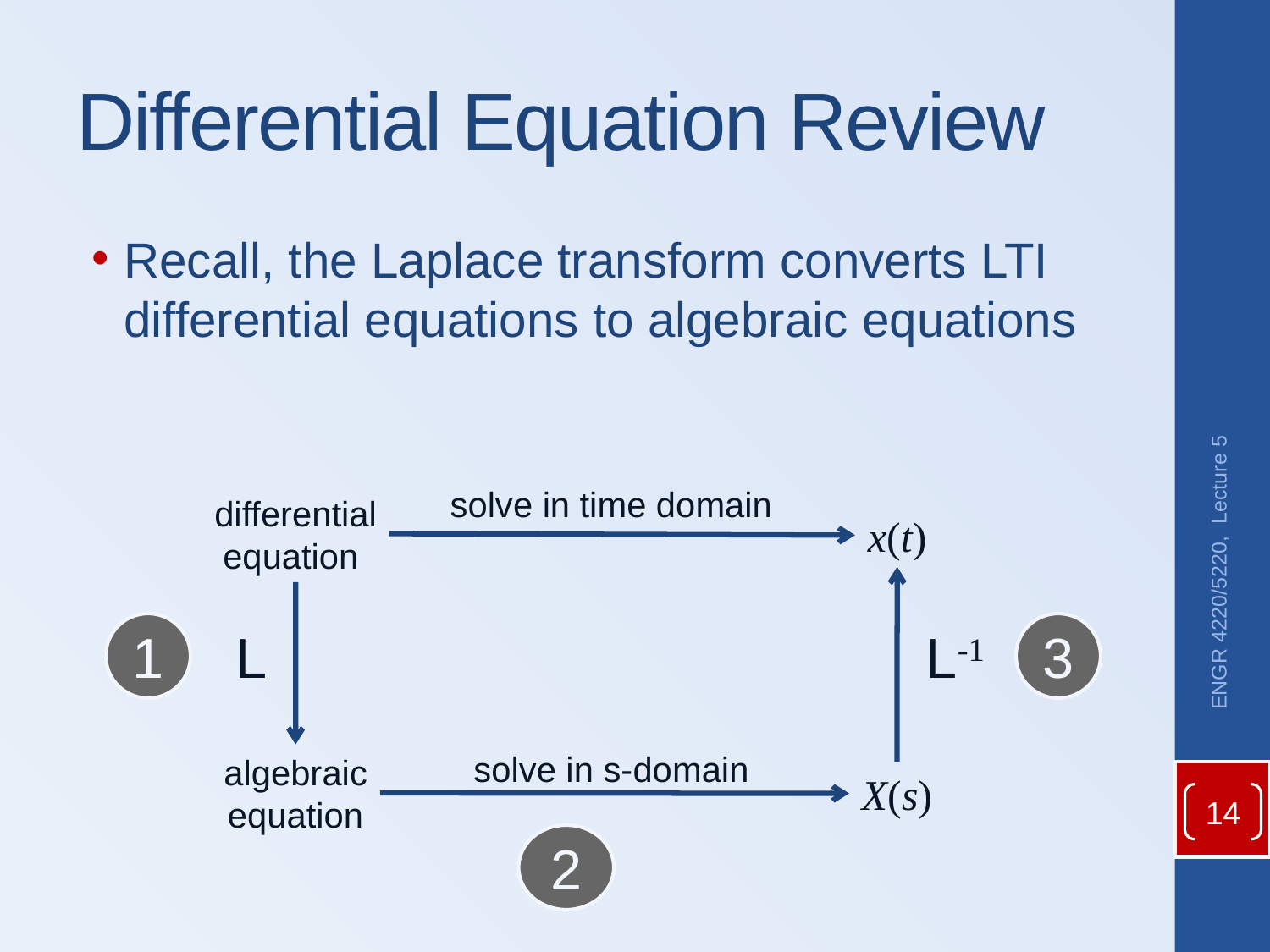

# Differential Equation Review
Recall, the Laplace transform converts LTI differential equations to algebraic equations

solve in time domain
differential
equation
x(t)
ENGR 4220/5220,  Lecture 5
1
3
L
L-1
solve in s-domain
algebraic
equation
X(s)
14
2